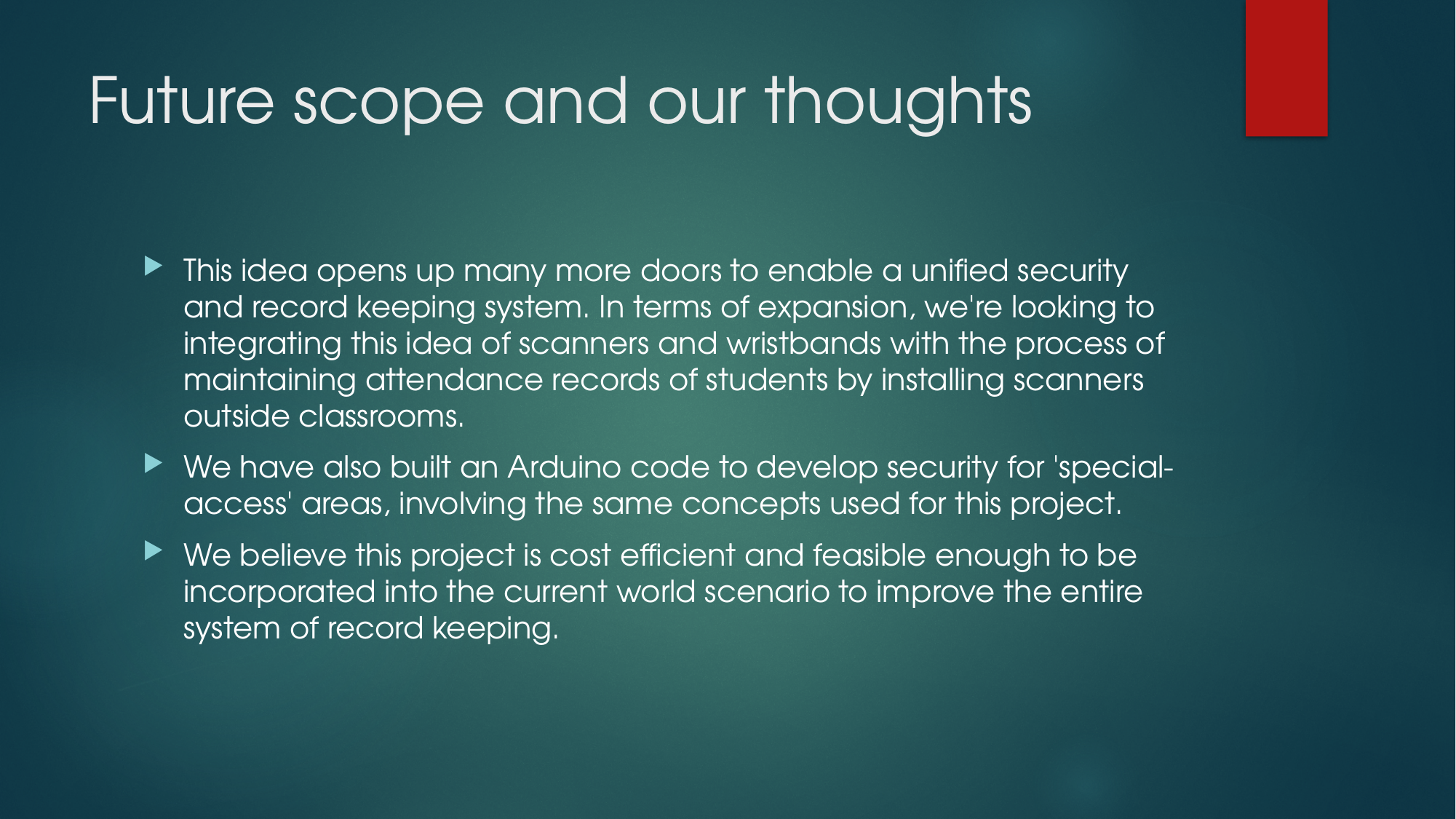

# Future scope and our thoughts
This idea opens up many more doors to enable a unified security and record keeping system. In terms of expansion, we're looking to integrating this idea of scanners and wristbands with the process of maintaining attendance records of students by installing scanners outside classrooms.
We have also built an Arduino code to develop security for 'special-access' areas, involving the same concepts used for this project.
We believe this project is cost efficient and feasible enough to be incorporated into the current world scenario to improve the entire system of record keeping.